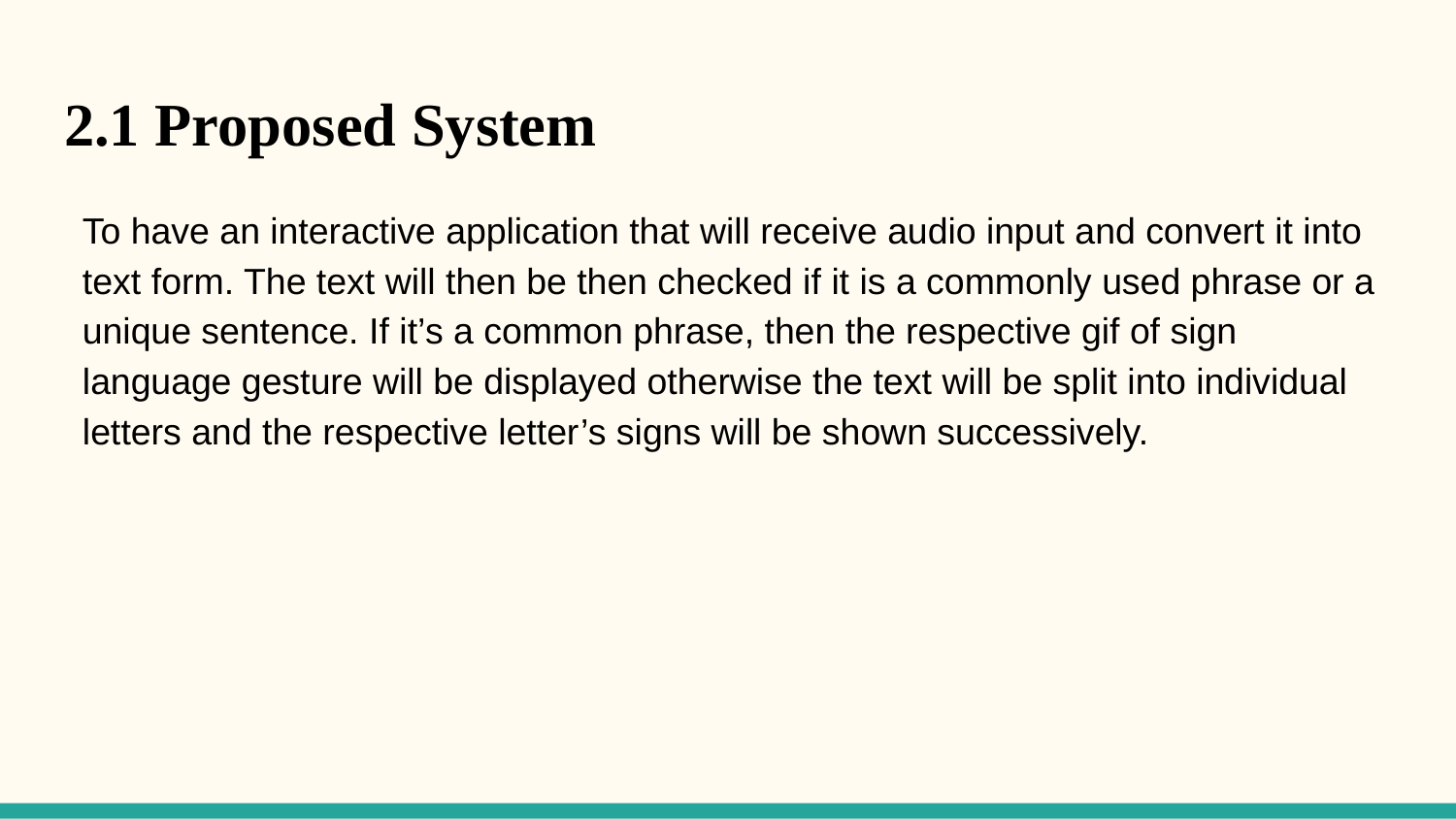

# 2.1 Proposed System
To have an interactive application that will receive audio input and convert it into text form. The text will then be then checked if it is a commonly used phrase or a unique sentence. If it’s a common phrase, then the respective gif of sign language gesture will be displayed otherwise the text will be split into individual letters and the respective letter’s signs will be shown successively.